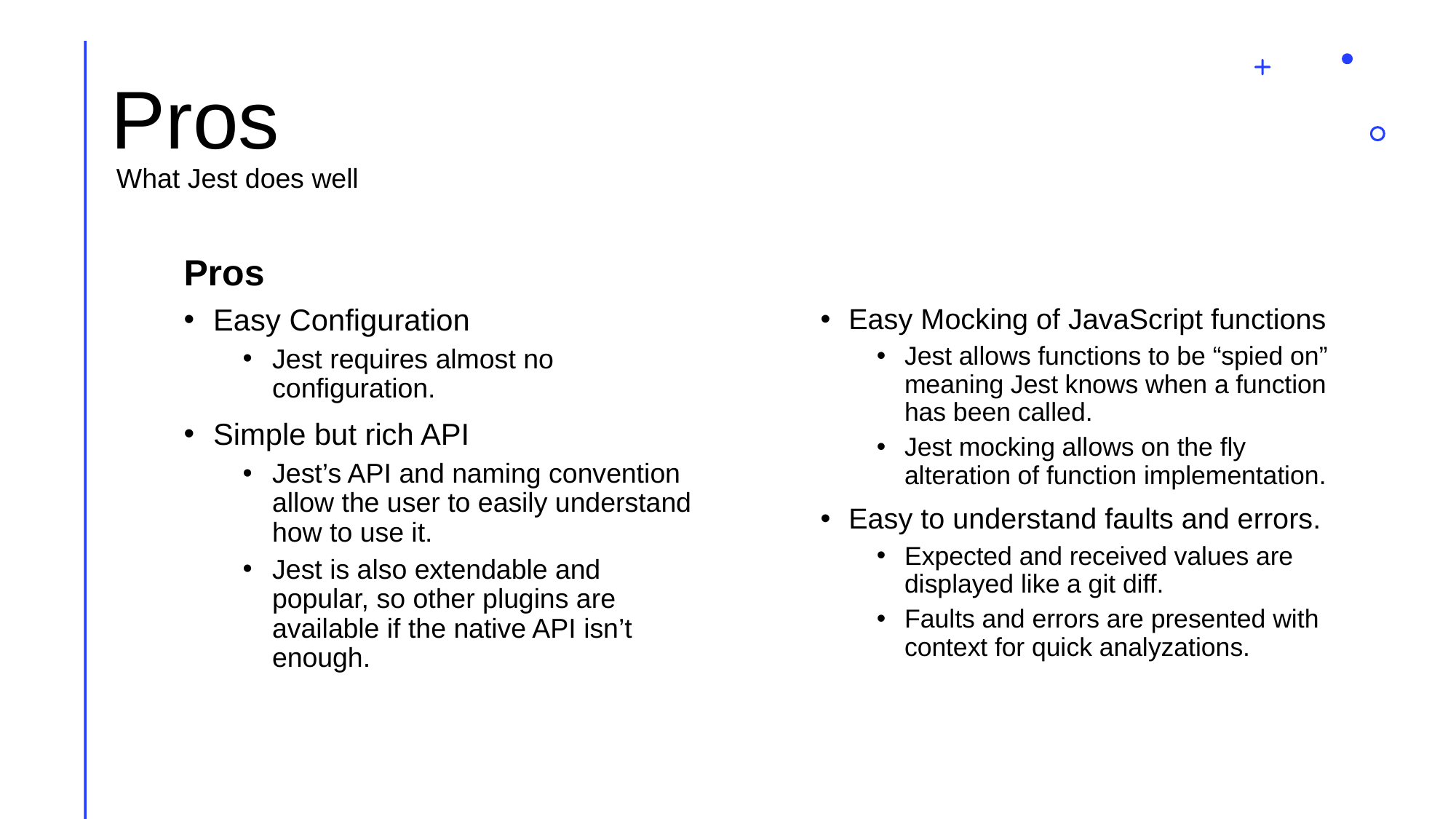

# Pros
What Jest does well
Pros
Easy Configuration
Jest requires almost no configuration.
Simple but rich API
Jest’s API and naming convention allow the user to easily understand how to use it.
Jest is also extendable and popular, so other plugins are available if the native API isn’t enough.
Easy Mocking of JavaScript functions
Jest allows functions to be “spied on” meaning Jest knows when a function has been called.
Jest mocking allows on the fly alteration of function implementation.
Easy to understand faults and errors.
Expected and received values are displayed like a git diff.
Faults and errors are presented with context for quick analyzations.